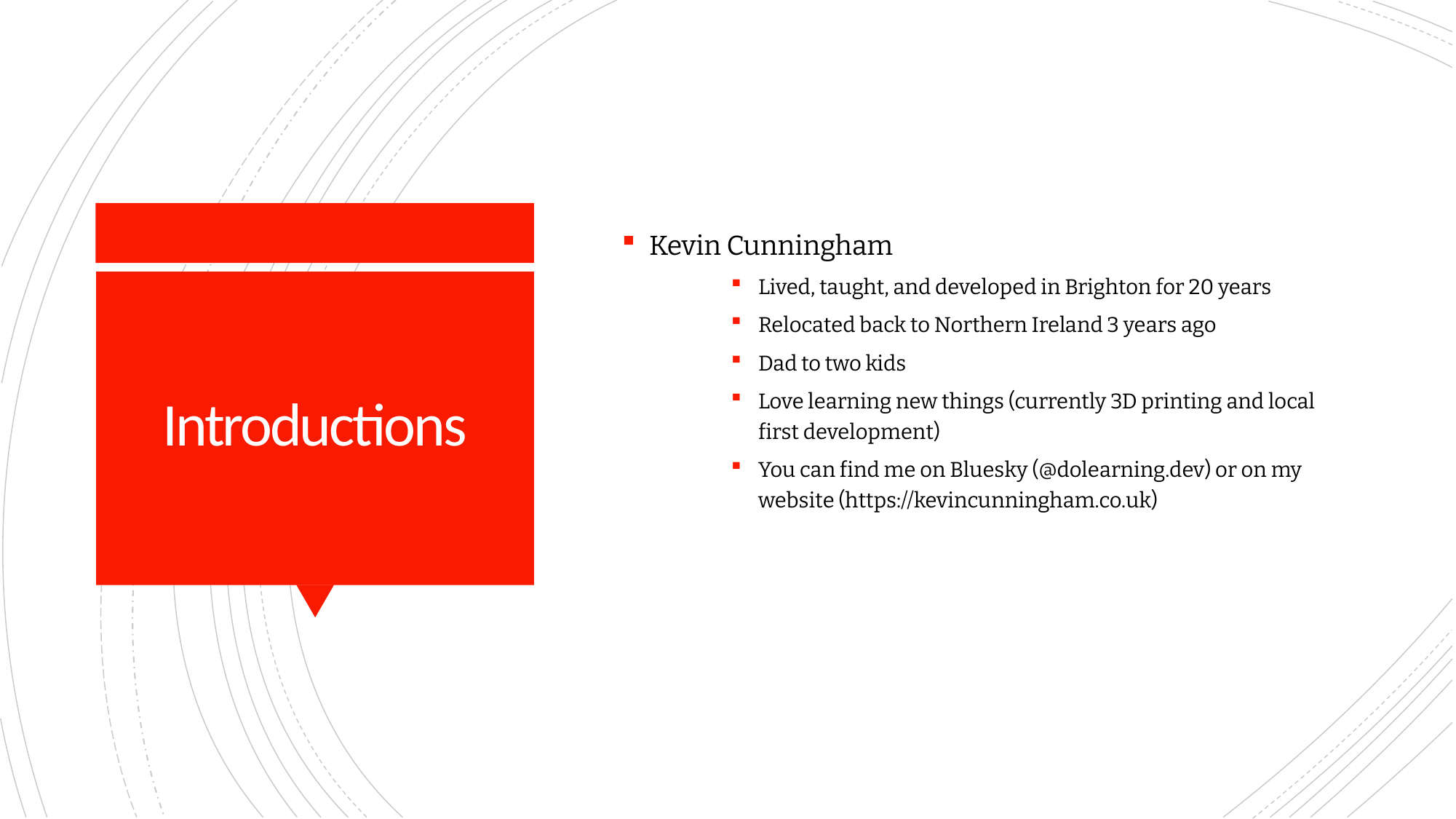

Kevin Cunningham
Lived, taught, and developed in Brighton for 20 years
Relocated back to Northern Ireland 3 years ago
Dad to two kids
Love learning new things (currently 3D printing and local first development)
You can find me on Bluesky (@dolearning.dev) or on my website (https://kevincunningham.co.uk)

# Introductions